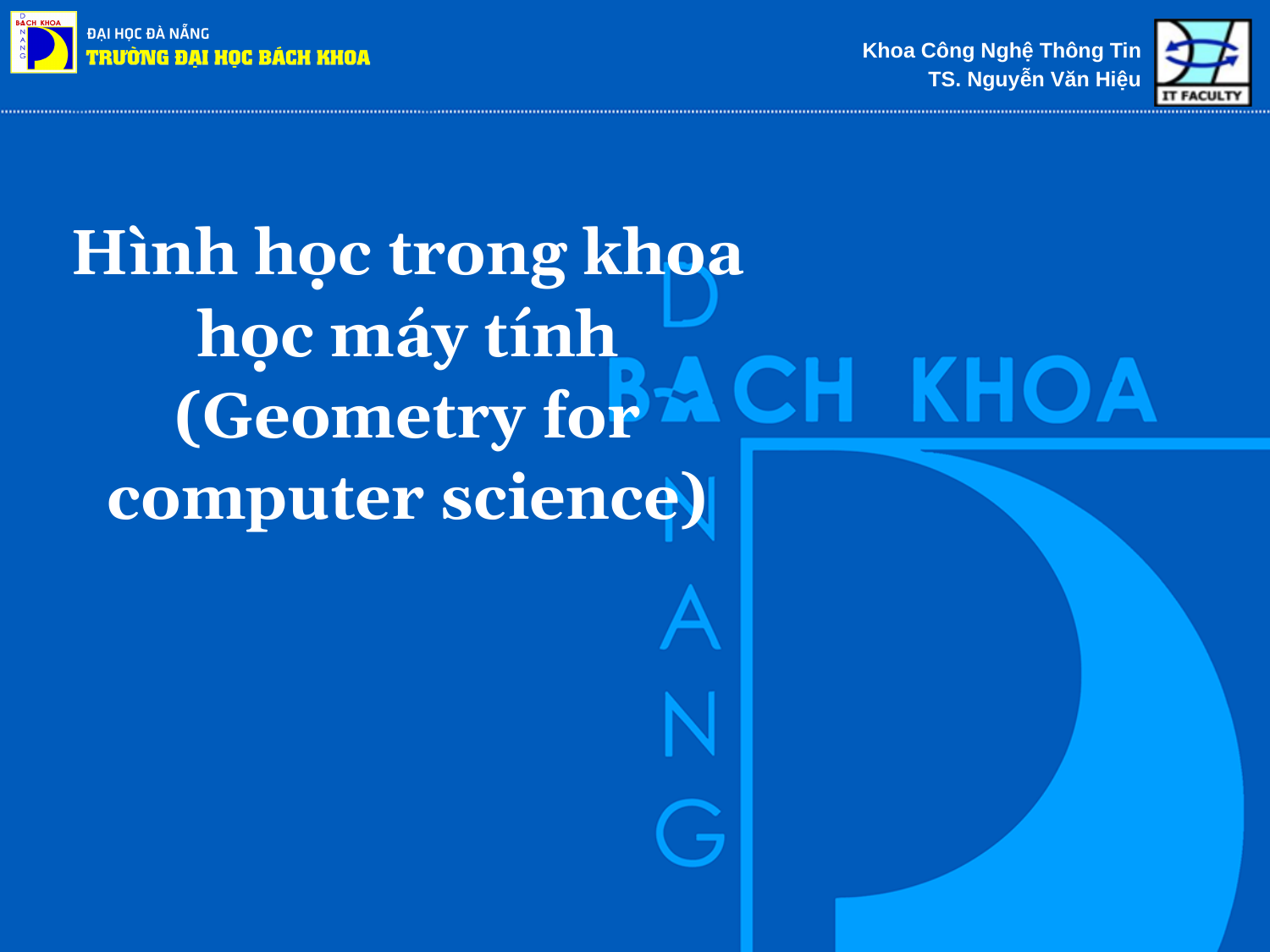

# Hình học trong khoa học máy tính
(Geometry for computer science)